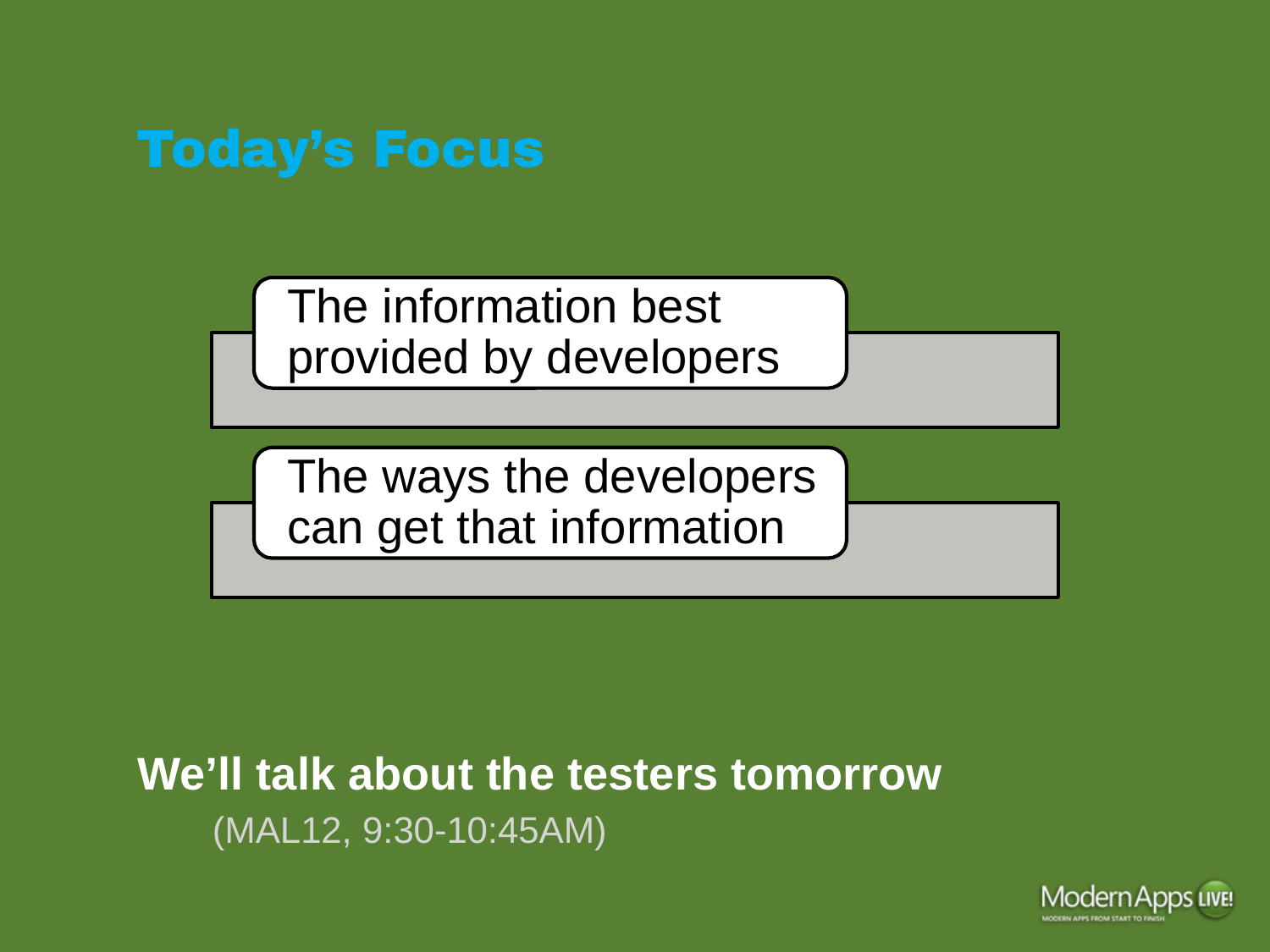

# Today’s Focus
The information best provided by developers
The ways the developers can get that information

We’ll talk about the testers tomorrow
(MAL12, 9:30-10:45AM)